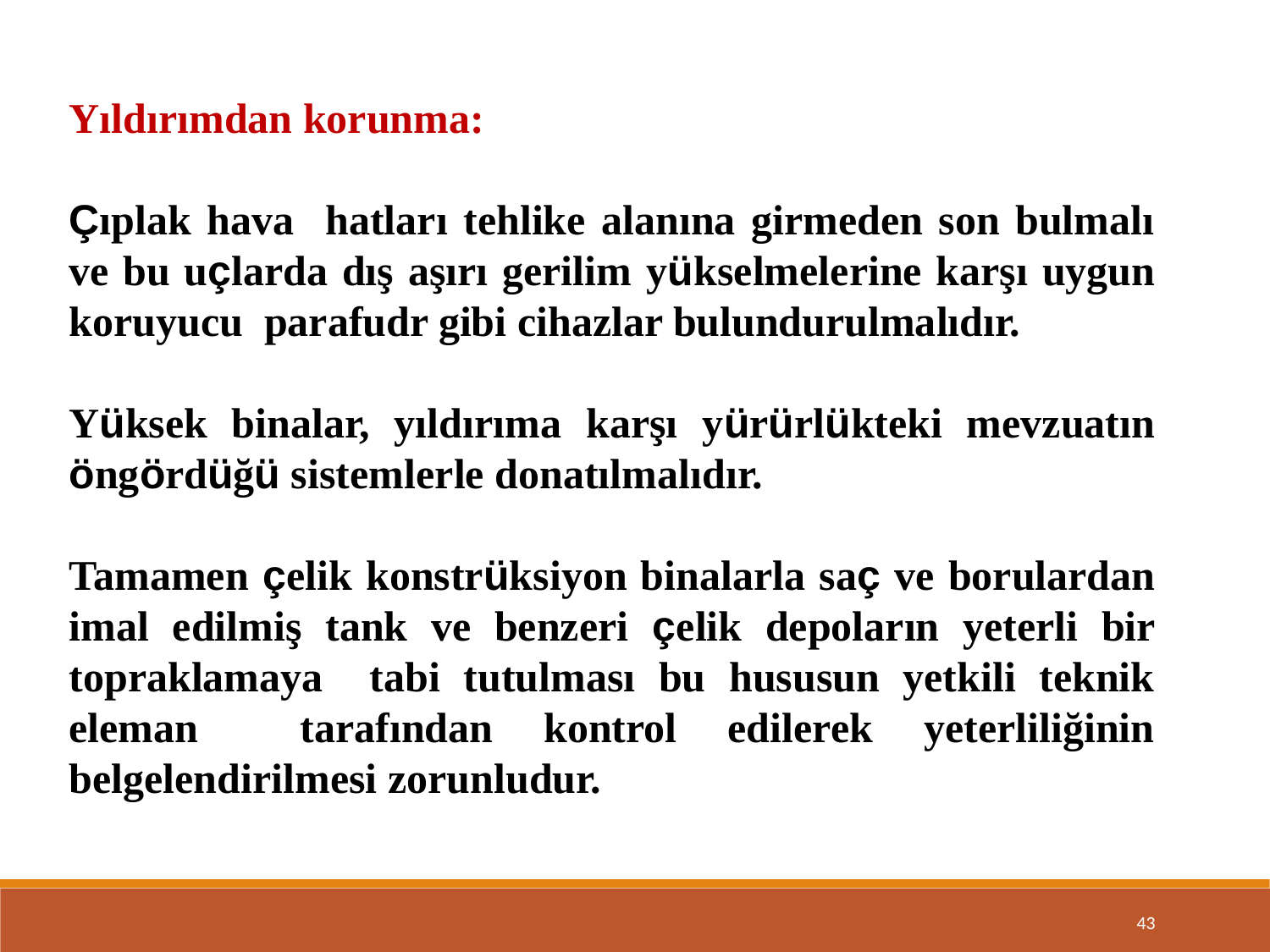

Yıldırımdan korunma:

Çıplak hava  hatları tehlike alanına girmeden son bulmalı ve bu uçlarda dış aşırı gerilim yükselmelerine karşı uygun koruyucu  parafudr gibi cihazlar bulundurulmalıdır.

Yüksek binalar, yıldırıma karşı yürürlükteki mevzuatın öngördüğü sistemlerle donatılmalıdır.

Tamamen çelik konstrüksiyon binalarla saç ve borulardan imal edilmiş tank ve benzeri çelik depoların yeterli bir topraklamaya  tabi tutulması bu hususun yetkili teknik eleman  tarafından kontrol edilerek yeterliliğinin belgelendirilmesi zorunludur.
43